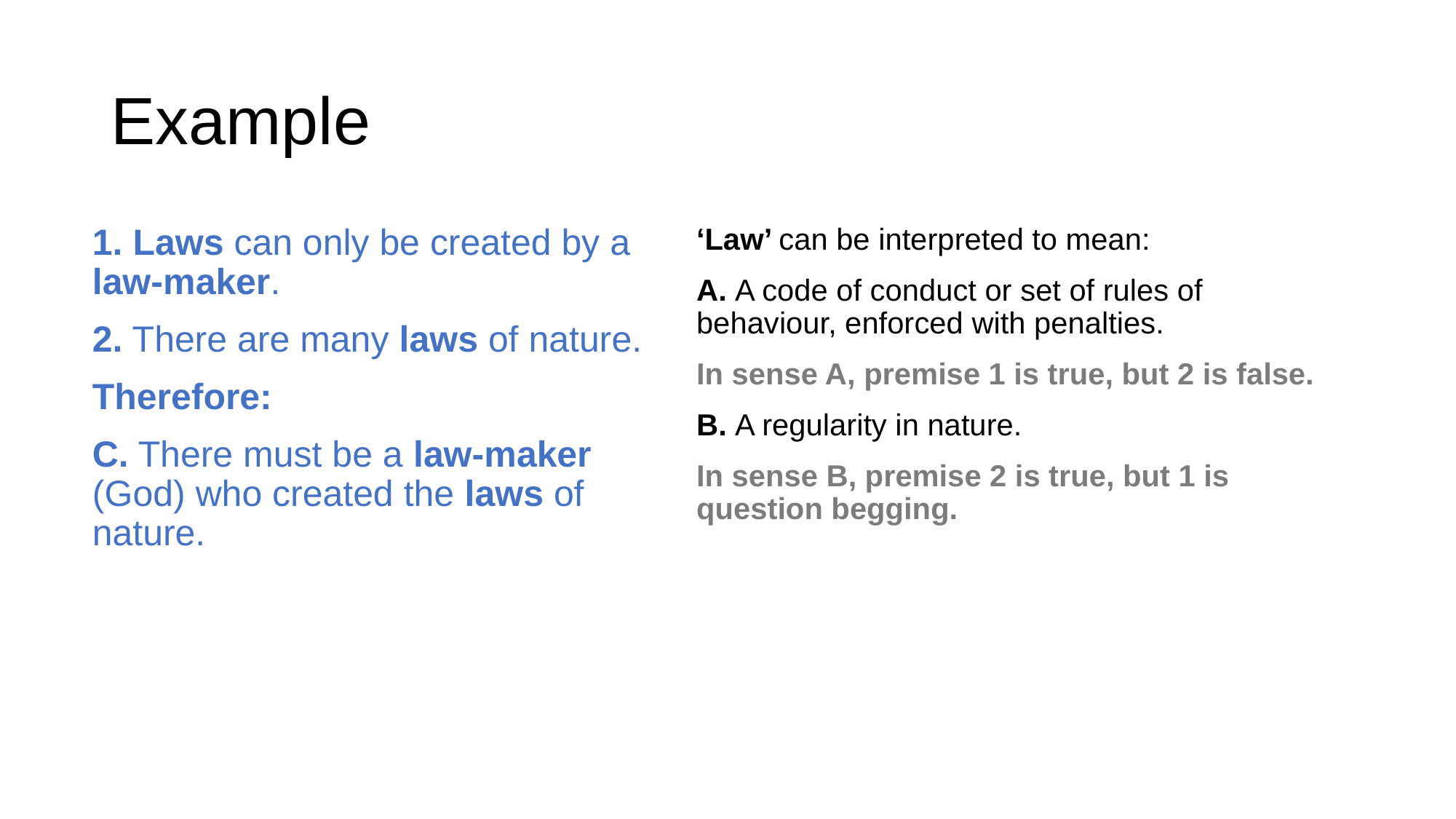

# Example
1. Laws can only be created by a law-maker.
2. There are many laws of nature.
Therefore:
C. There must be a law-maker (God) who created the laws of nature.

‘Law’ can be interpreted to mean:
A. A code of conduct or set of rules of behaviour, enforced with penalties.
In sense A, premise 1 is true, but 2 is false.
B. A regularity in nature.
In sense B, premise 2 is true, but 1 is question begging.